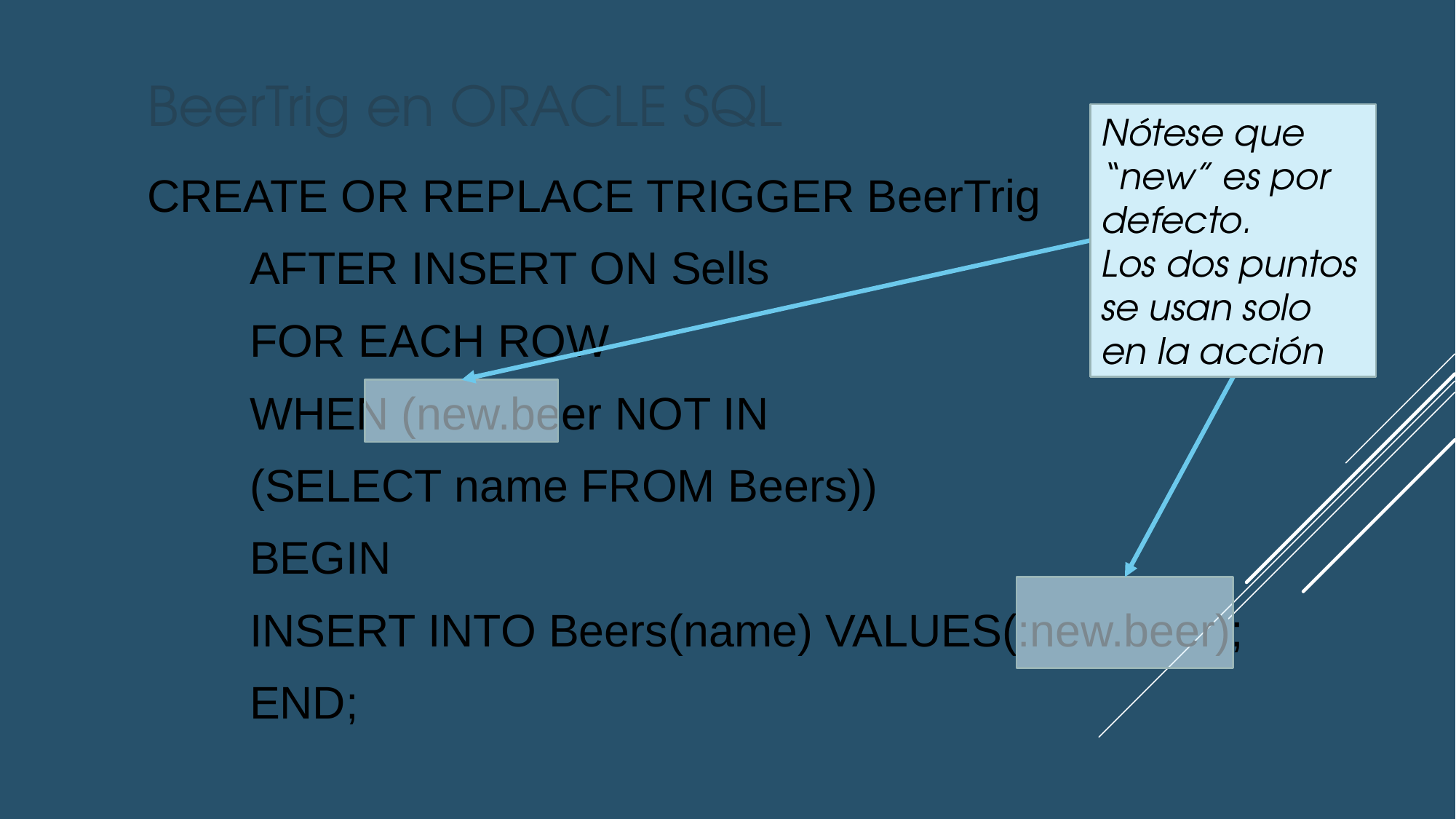

# BeerTrig en ORACLE SQL
Nótese que “new” es por defecto.
Los dos puntos se usan solo en la acción
CREATE OR REPLACE TRIGGER BeerTrig
	AFTER INSERT ON Sells
	FOR EACH ROW
	WHEN (new.beer NOT IN
		(SELECT name FROM Beers))
	BEGIN
		INSERT INTO Beers(name) VALUES(:new.beer);
	END;